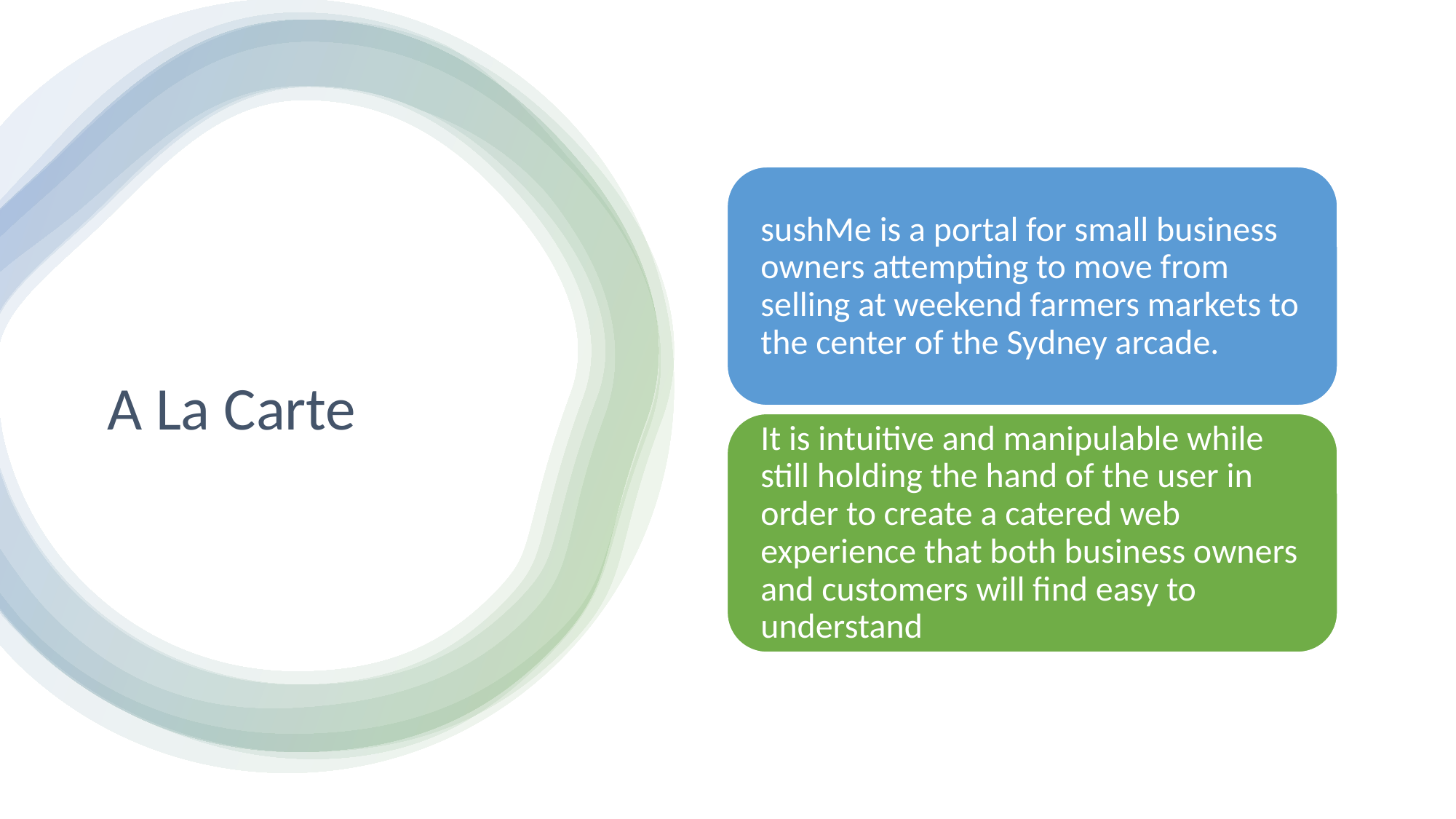

sushMe is a portal for small business owners attempting to move from selling at weekend farmers markets to the center of the Sydney arcade.
It is intuitive and manipulable while still holding the hand of the user in order to create a catered web experience that both business owners and customers will find easy to understand
# A La Carte